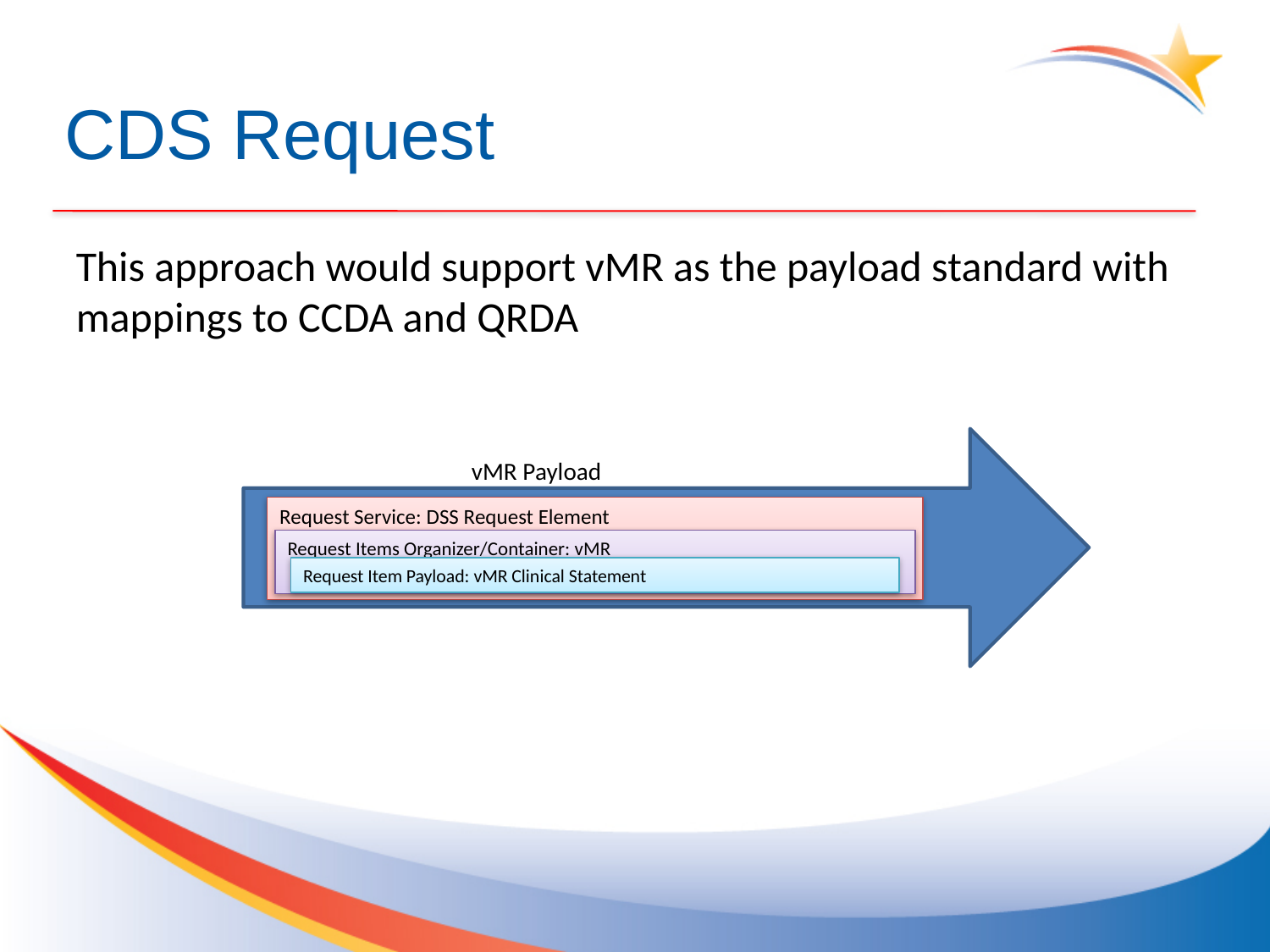

# CDS Request
This approach would support vMR as the payload standard with mappings to CCDA and QRDA

Request Service: DSS Request Element
Request Items Organizer/Container: vMR
Request Item Payload: vMR Clinical Statement
vMR Payload